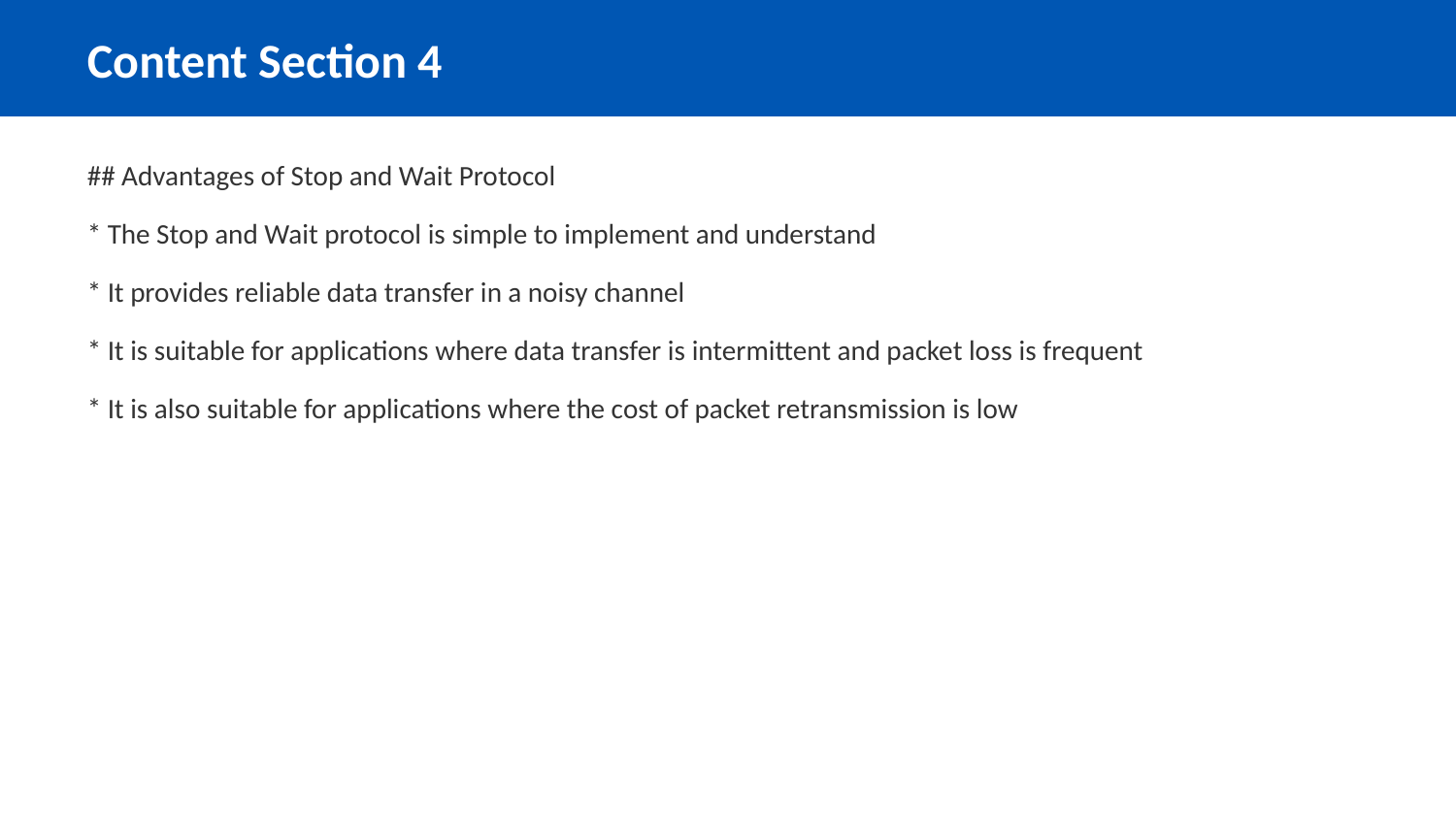

Content Section 4
## Advantages of Stop and Wait Protocol
* The Stop and Wait protocol is simple to implement and understand
* It provides reliable data transfer in a noisy channel
* It is suitable for applications where data transfer is intermittent and packet loss is frequent
* It is also suitable for applications where the cost of packet retransmission is low
Slide 5